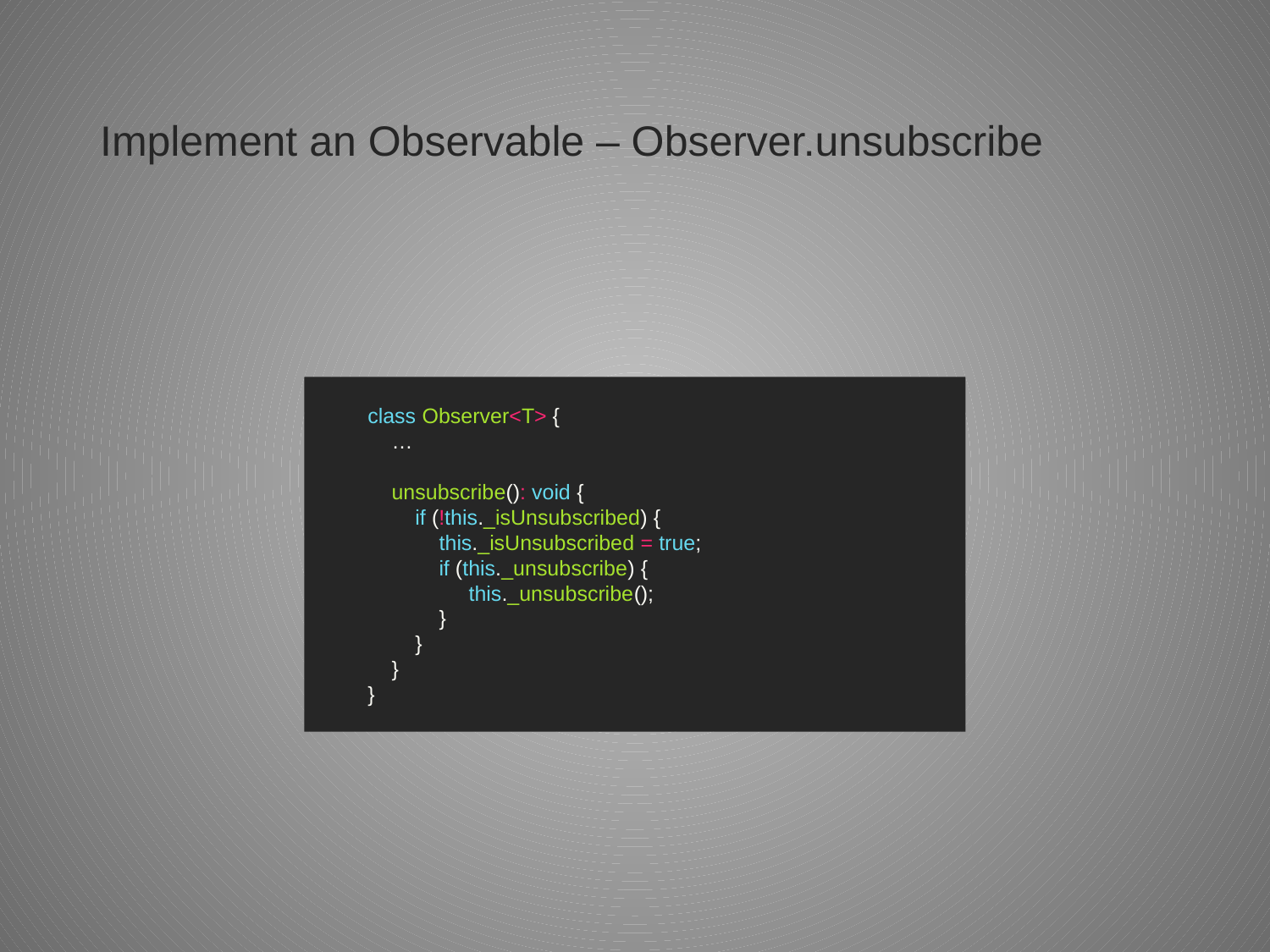

# Implement an Observable – Observer.unsubscribe

class Observer<T> {
    …

    unsubscribe(): void {
        if (!this._isUnsubscribed) {
            this._isUnsubscribed = true;
            if (this._unsubscribe) {
                 this._unsubscribe();
            }
        }
    }
}